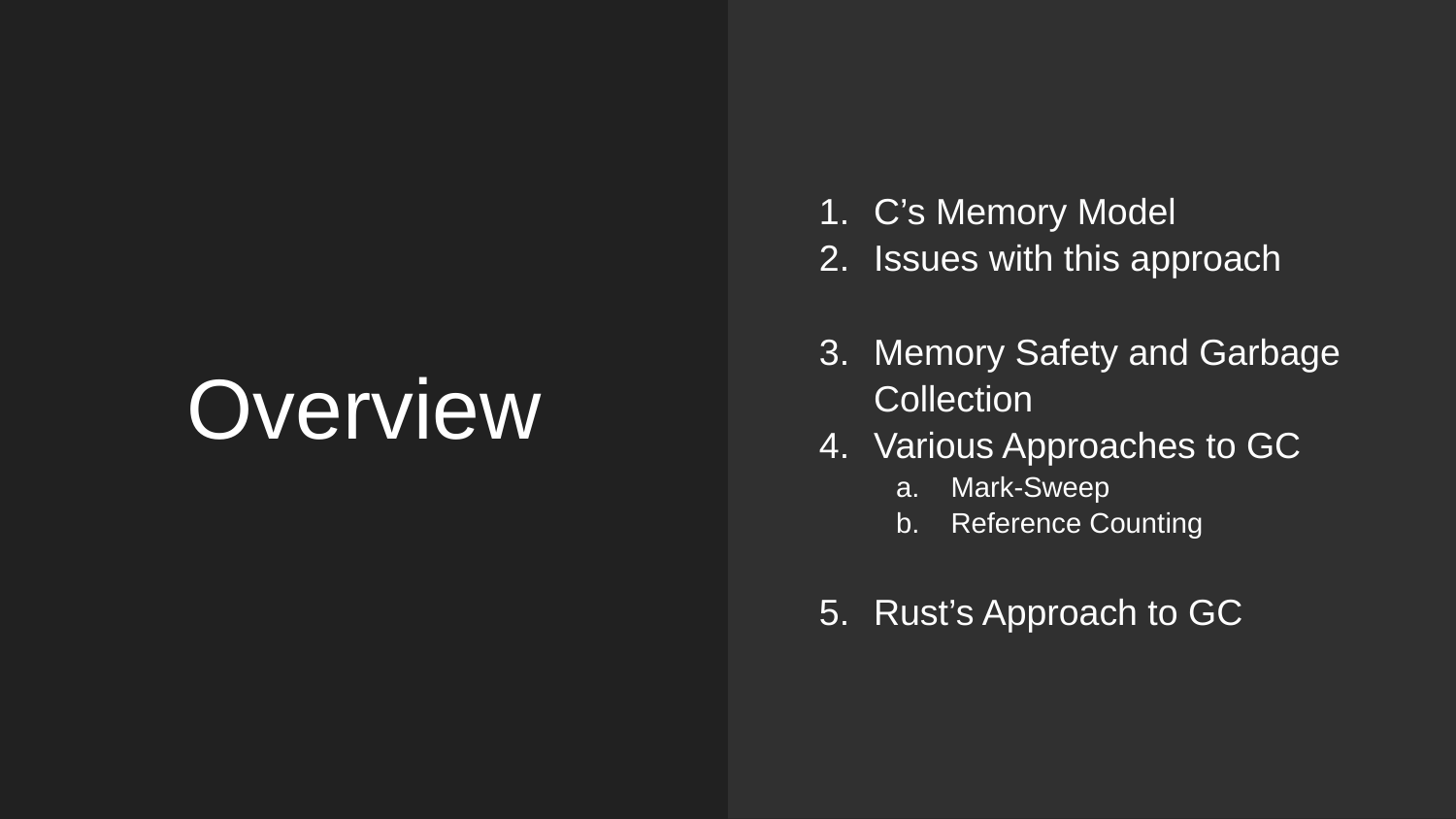

C’s Memory Model
Issues with this approach

Memory Safety and Garbage Collection
Various Approaches to GC
Mark-Sweep
Reference Counting

Rust’s Approach to GC
# Overview